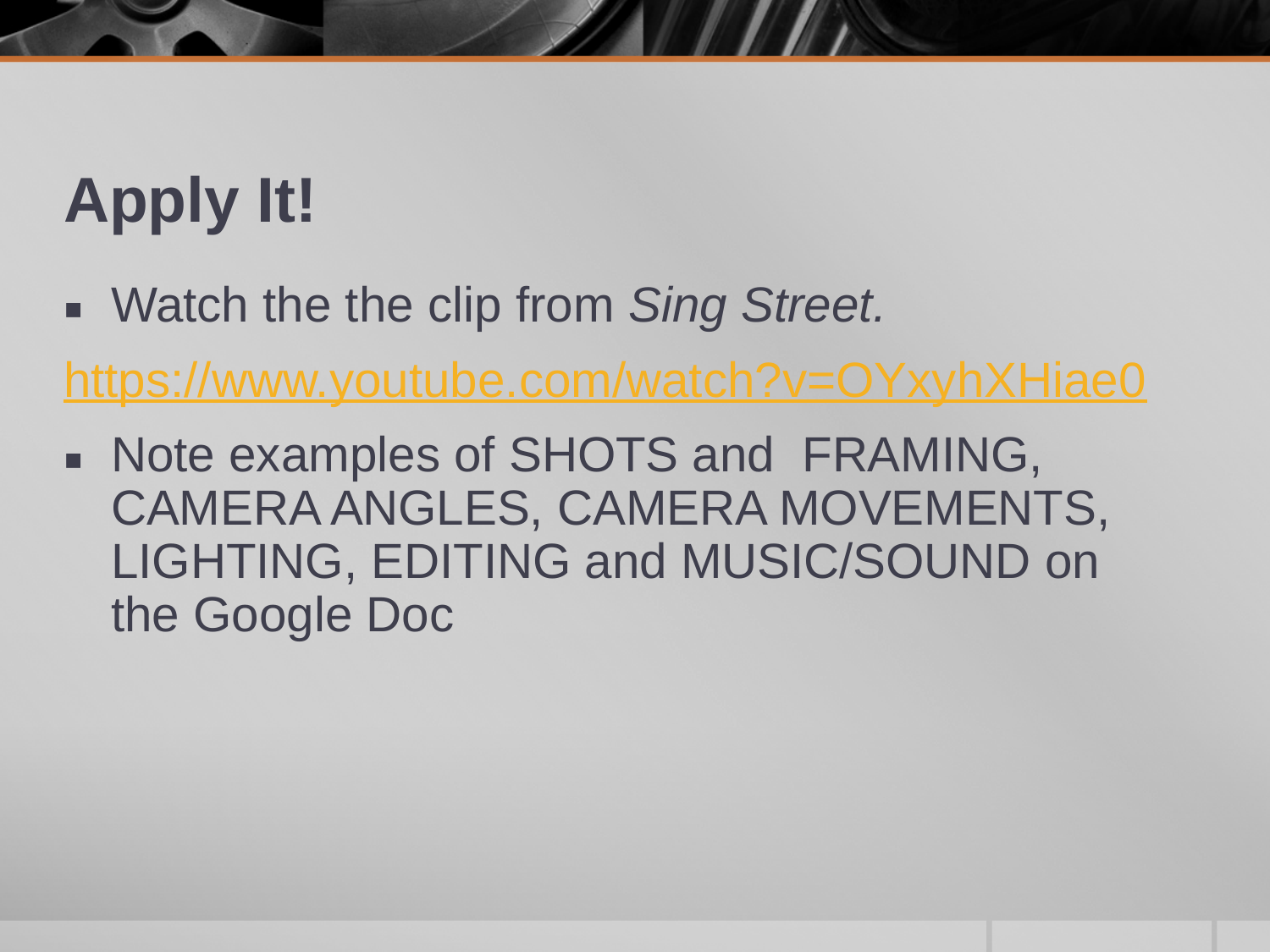

# Apply It!
Watch the the clip from Sing Street.
https://www.youtube.com/watch?v=OYxyhXHiae0
Note examples of SHOTS and  FRAMING, CAMERA ANGLES, CAMERA MOVEMENTS,  LIGHTING, EDITING and MUSIC/SOUND on the Google Doc